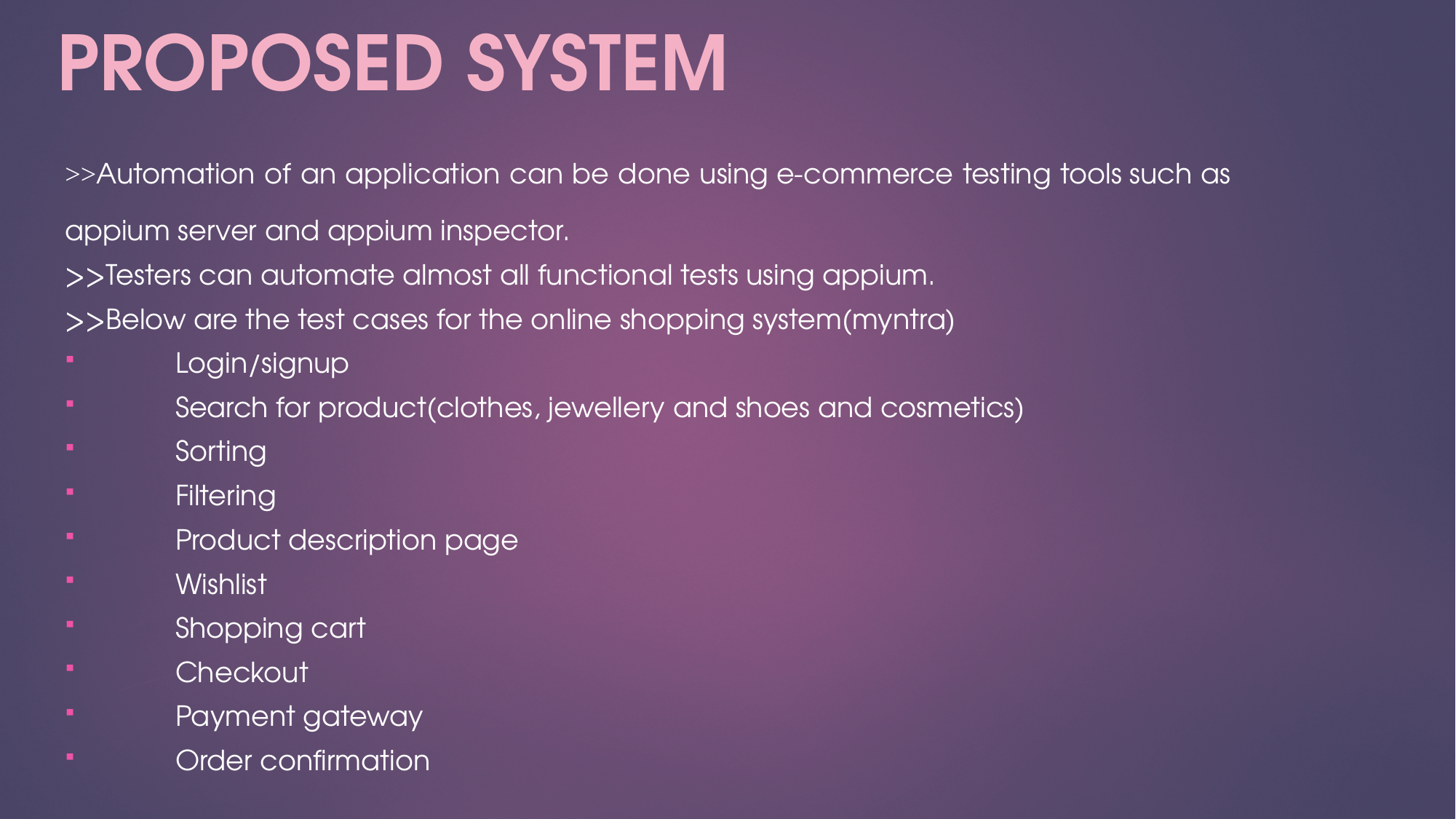

# PROPOSED SYSTEM
>>Automation of an application can be done using e-commerce testing tools such as appium server and appium inspector.
>>Testers can automate almost all functional tests using appium.
>>Below are the test cases for the online shopping system(myntra)
Login/signup
Search for product(clothes, jewellery and shoes and cosmetics)
Sorting
Filtering
Product description page
Wishlist
Shopping cart
Checkout
Payment gateway
Order confirmation